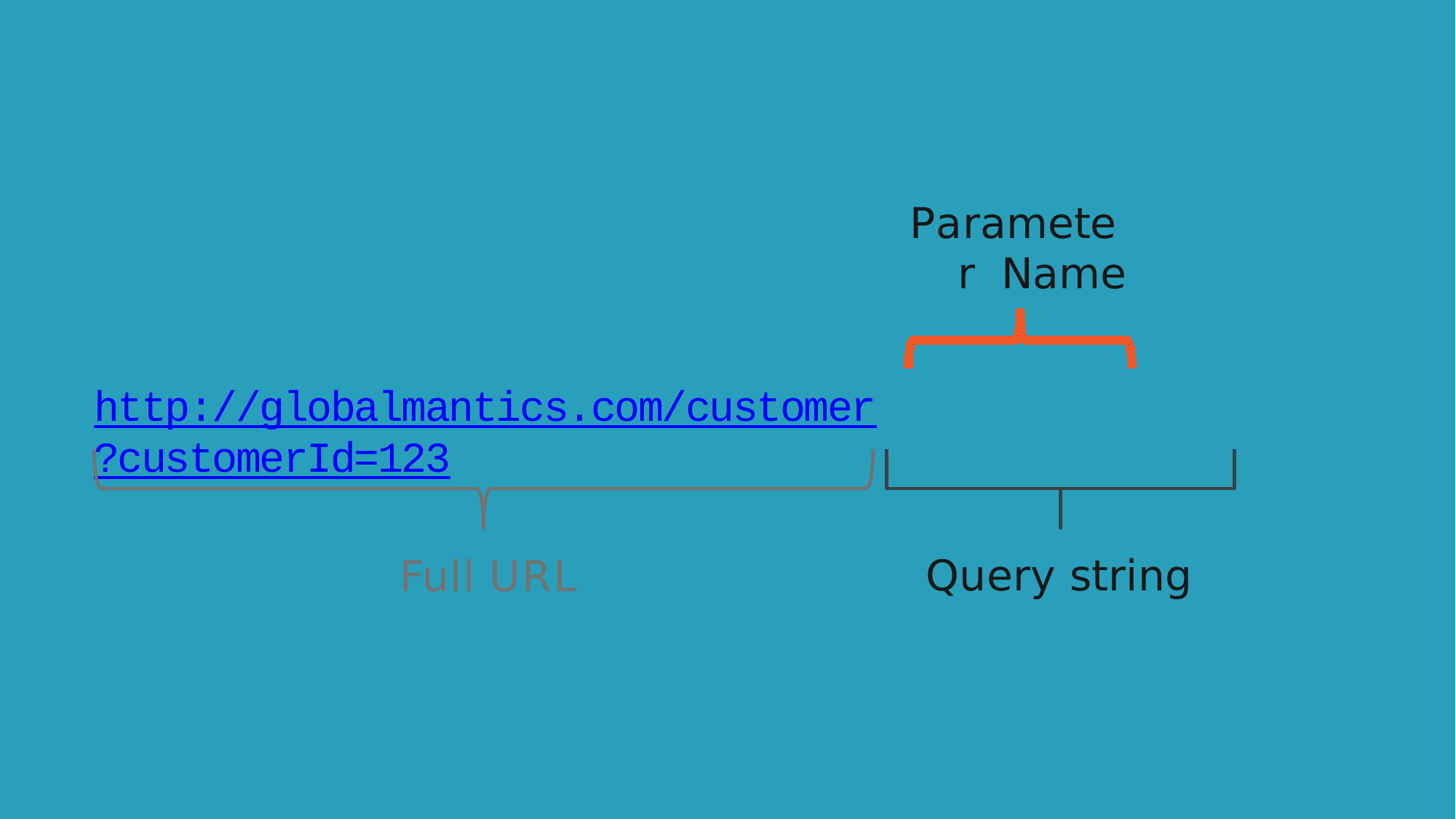

# Parameter  Name

http://globalmantics.com/customer?customerId=123

Query string
Full URL
15